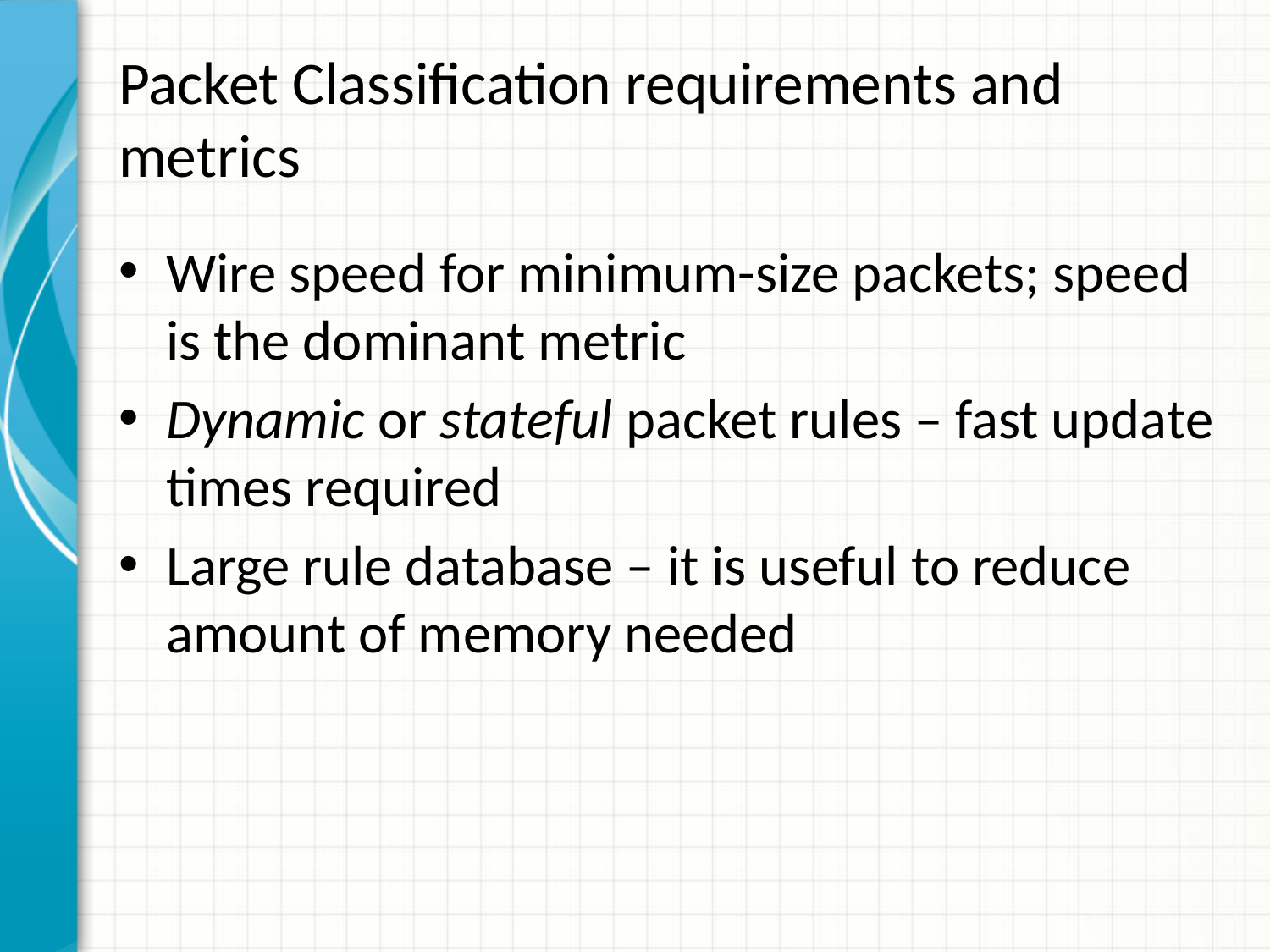

# Packet Classification requirements and metrics
Wire speed for minimum-size packets; speed is the dominant metric
Dynamic or stateful packet rules – fast update times required
Large rule database – it is useful to reduce amount of memory needed